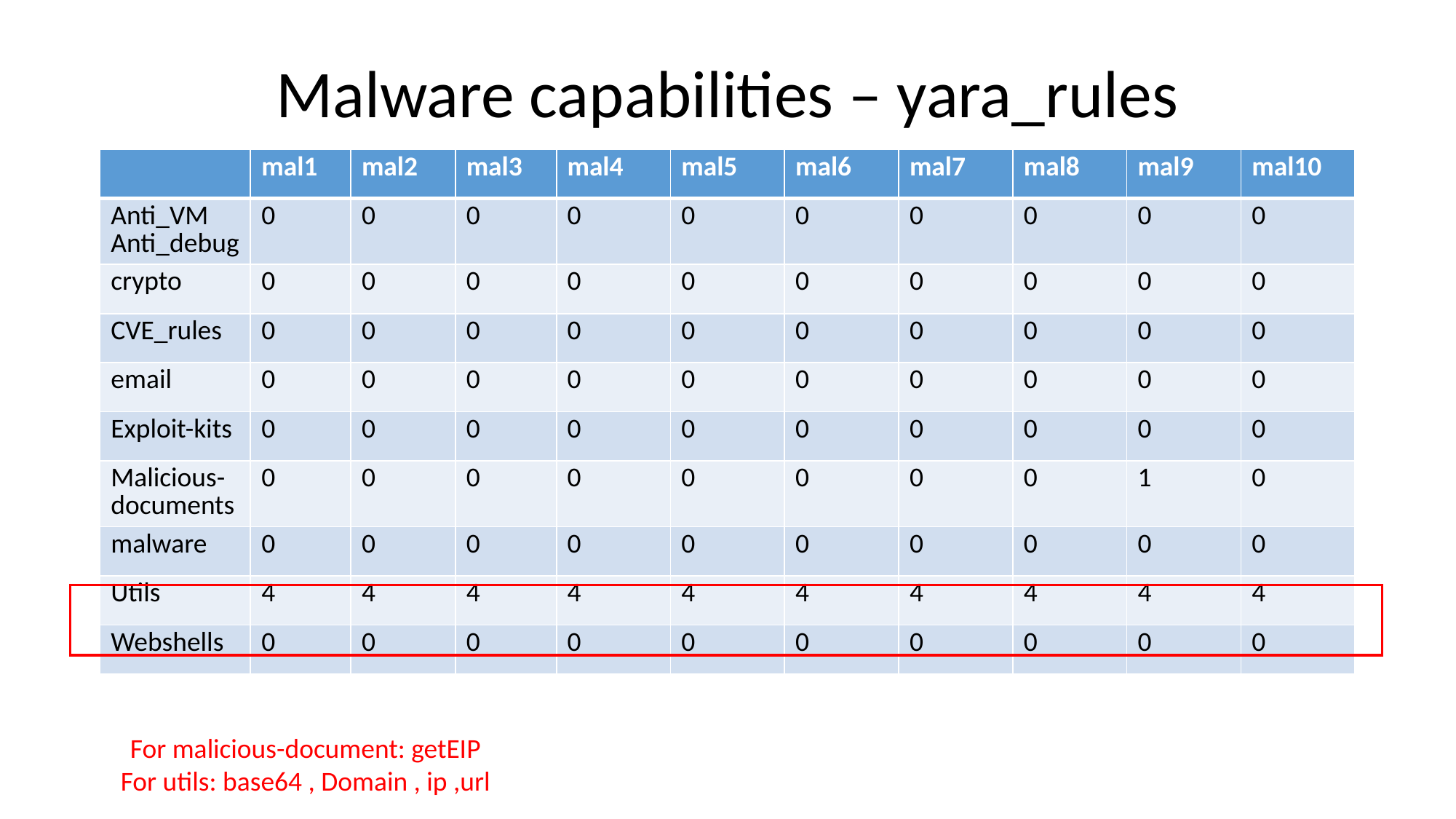

# Malware capabilities – yara_rules
|  | mal1 | mal2 | mal3 | mal4 | mal5 | mal6 | mal7 | mal8 | mal9 | mal10 |
| --- | --- | --- | --- | --- | --- | --- | --- | --- | --- | --- |
| Anti\_VM Anti\_debug | 0 | 0 | 0 | 0 | 0 | 0 | 0 | 0 | 0 | 0 |
| crypto | 0 | 0 | 0 | 0 | 0 | 0 | 0 | 0 | 0 | 0 |
| CVE\_rules | 0 | 0 | 0 | 0 | 0 | 0 | 0 | 0 | 0 | 0 |
| email | 0 | 0 | 0 | 0 | 0 | 0 | 0 | 0 | 0 | 0 |
| Exploit-kits | 0 | 0 | 0 | 0 | 0 | 0 | 0 | 0 | 0 | 0 |
| Malicious-documents | 0 | 0 | 0 | 0 | 0 | 0 | 0 | 0 | 1 | 0 |
| malware | 0 | 0 | 0 | 0 | 0 | 0 | 0 | 0 | 0 | 0 |
| Utils | 4 | 4 | 4 | 4 | 4 | 4 | 4 | 4 | 4 | 4 |
| Webshells | 0 | 0 | 0 | 0 | 0 | 0 | 0 | 0 | 0 | 0 |

For malicious-document: getEIP
For utils: base64 , Domain , ip ,url